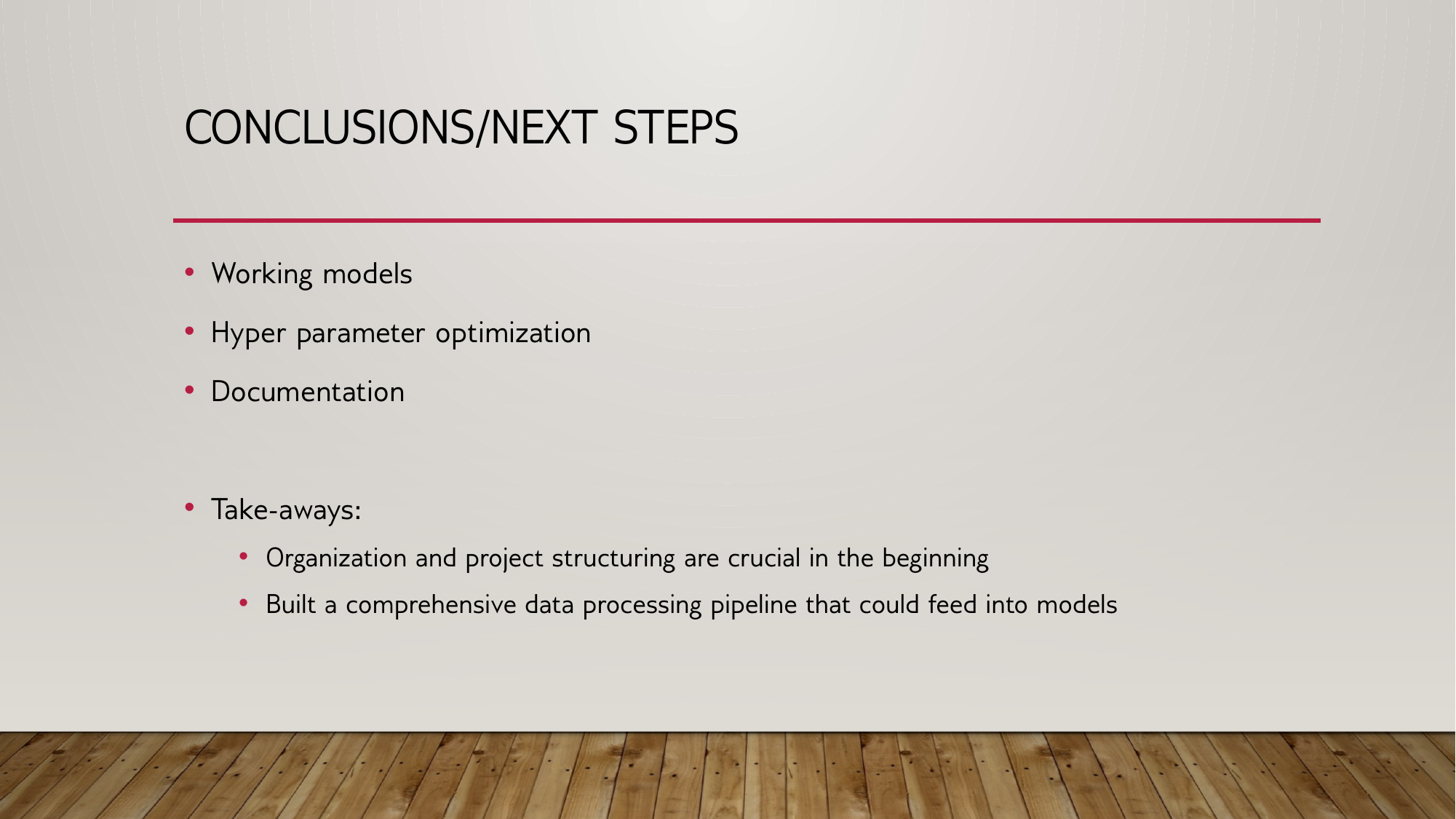

# Conclusions/Next steps
Working models
Hyper parameter optimization
Documentation

Take-aways:
Organization and project structuring are crucial in the beginning
Built a comprehensive data processing pipeline that could feed into models